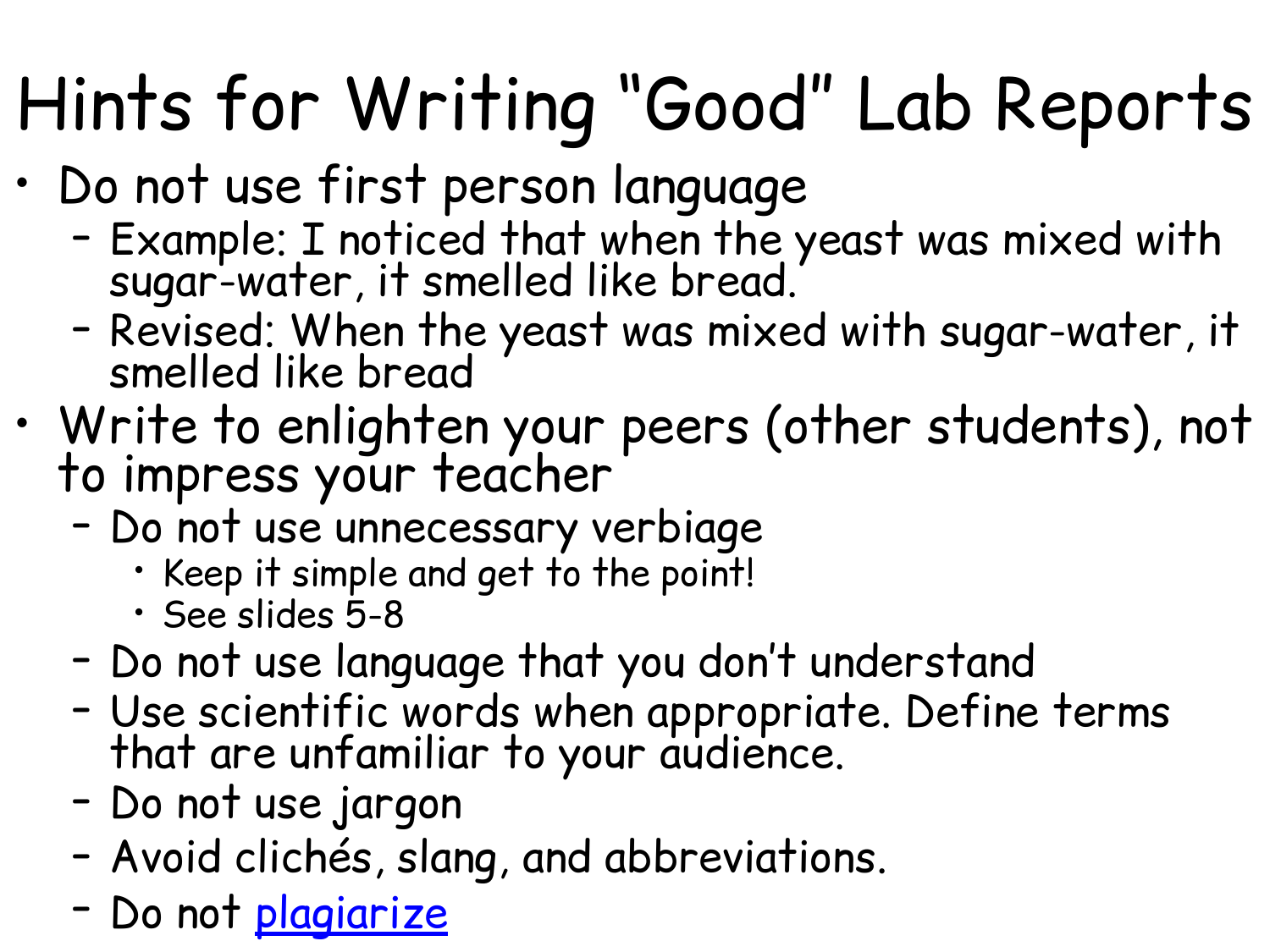

Hints for Writing “Good” Lab Reports
Do not use first person language
Example: I noticed that when the yeast was mixed with sugar-water, it smelled like bread.
Revised: When the yeast was mixed with sugar-water, it smelled like bread
Write to enlighten your peers (other students), not to impress your teacher
Do not use unnecessary verbiage
Keep it simple and get to the point!
See slides 5-8
Do not use language that you don’t understand
Use scientific words when appropriate. Define terms that are unfamiliar to your audience.
Do not use jargon
Avoid clichés, slang, and abbreviations.
Do not plagiarize